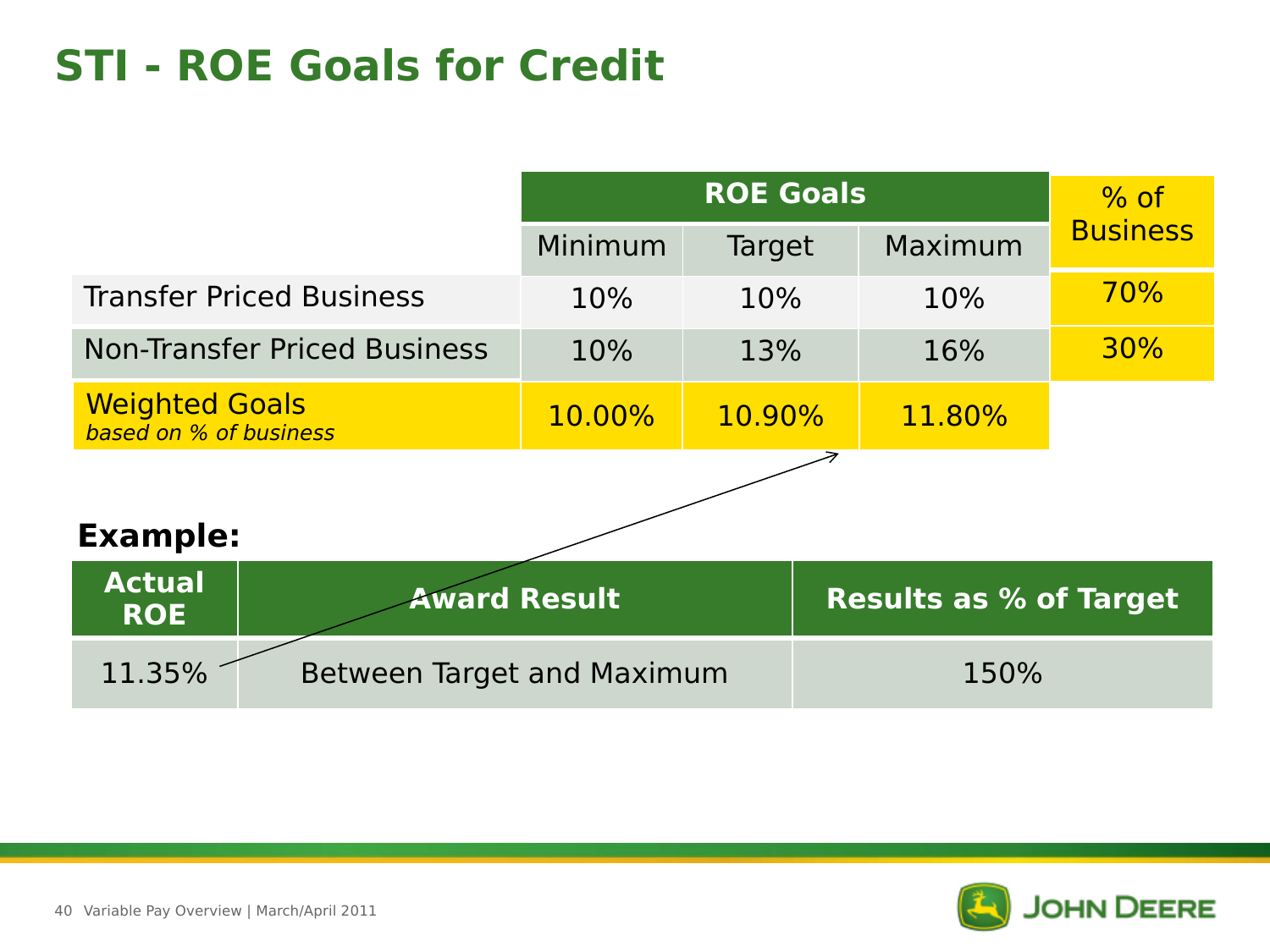

# STI - ROE Goals for Credit
| ROE Goals |  |  |
| --- | --- | --- |
| Minimum | Target | Maximum |
| 10% | 10% | 10% |
| 10% | 13% | 16% |
| % of Business |
| --- |
| 70% |
| 30% |
| Transfer Priced Business |
| --- |
| Non-Transfer Priced Business |
| --- |
| Weighted Goals based on % of business | 10.00% | 10.90% | 11.80% |
| --- | --- | --- | --- |
Example:
| Actual ROE | Award Result | Results as % of Target |
| --- | --- | --- |
| 11.35% | Between Target and Maximum | 150% |
40
Variable Pay Overview | March/April 2011